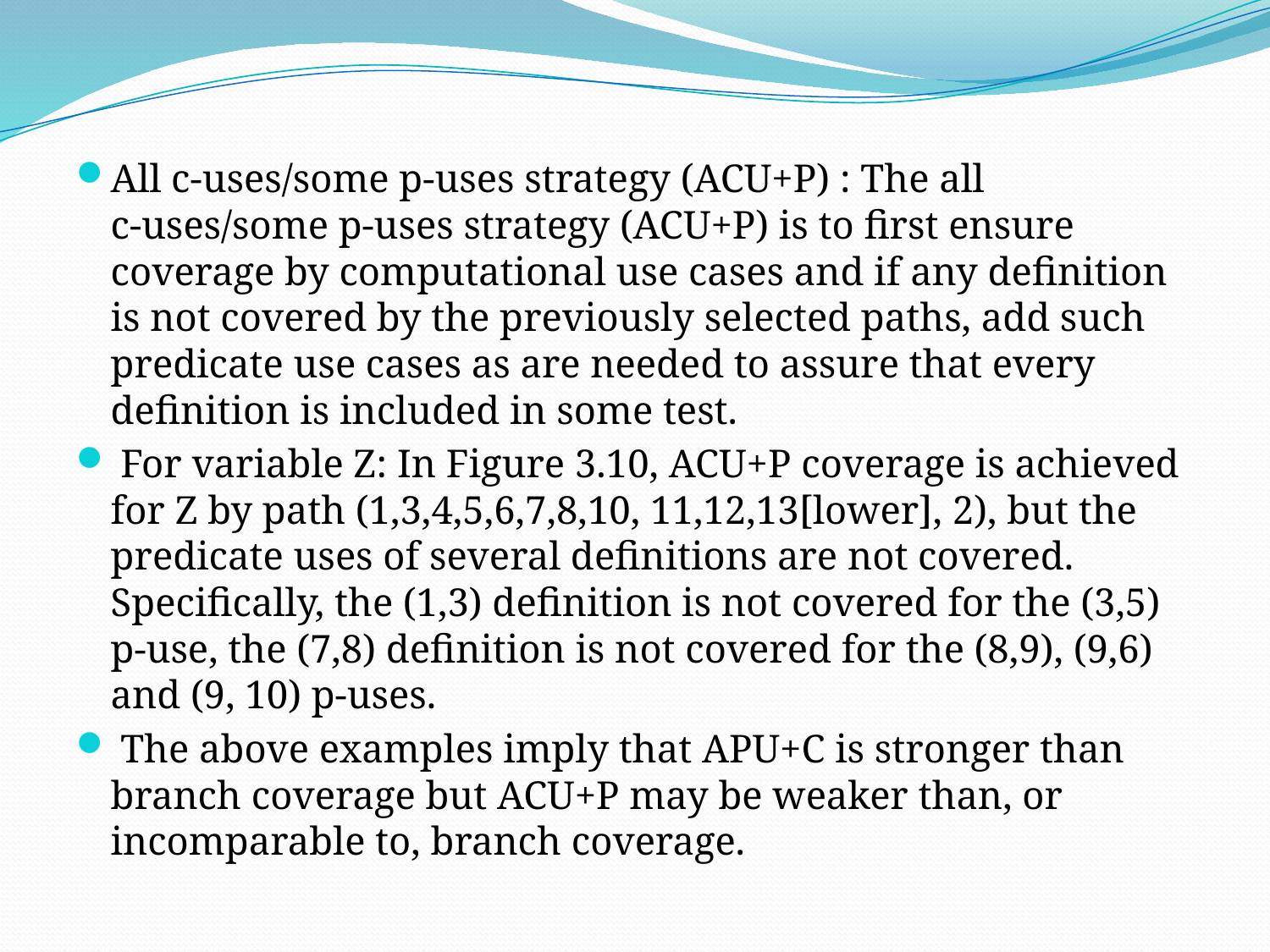

All c-uses/some p-uses strategy (ACU+P) : The all c-uses/some p-uses strategy (ACU+P) is to first ensure coverage by computational use cases and if any definition is not covered by the previously selected paths, add such predicate use cases as are needed to assure that every definition is included in some test.
 For variable Z: In Figure 3.10, ACU+P coverage is achieved for Z by path (1,3,4,5,6,7,8,10, 11,12,13[lower], 2), but the predicate uses of several definitions are not covered. Specifically, the (1,3) definition is not covered for the (3,5) p-use, the (7,8) definition is not covered for the (8,9), (9,6) and (9, 10) p-uses.
 The above examples imply that APU+C is stronger than branch coverage but ACU+P may be weaker than, or incomparable to, branch coverage.